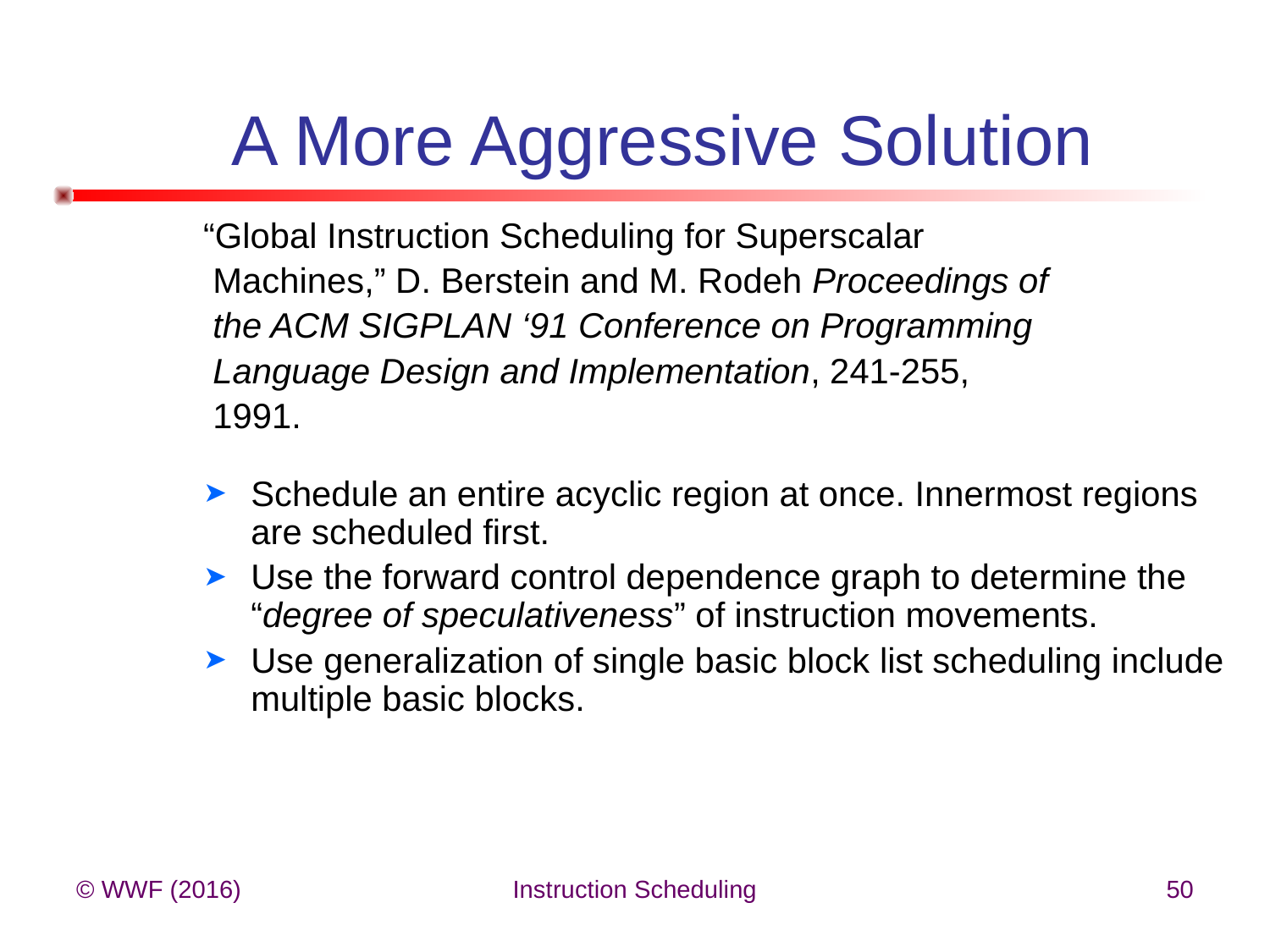

# A More Aggressive Solution
“Global Instruction Scheduling for Superscalar
 Machines,” D. Berstein and M. Rodeh Proceedings of
 the ACM SIGPLAN ‘91 Conference on Programming
 Language Design and Implementation, 241-255,
 1991.

Schedule an entire acyclic region at once. Innermost regions are scheduled first.
Use the forward control dependence graph to determine the “degree of speculativeness” of instruction movements.
Use generalization of single basic block list scheduling include multiple basic blocks.
© WWF (2016)
Instruction Scheduling
50